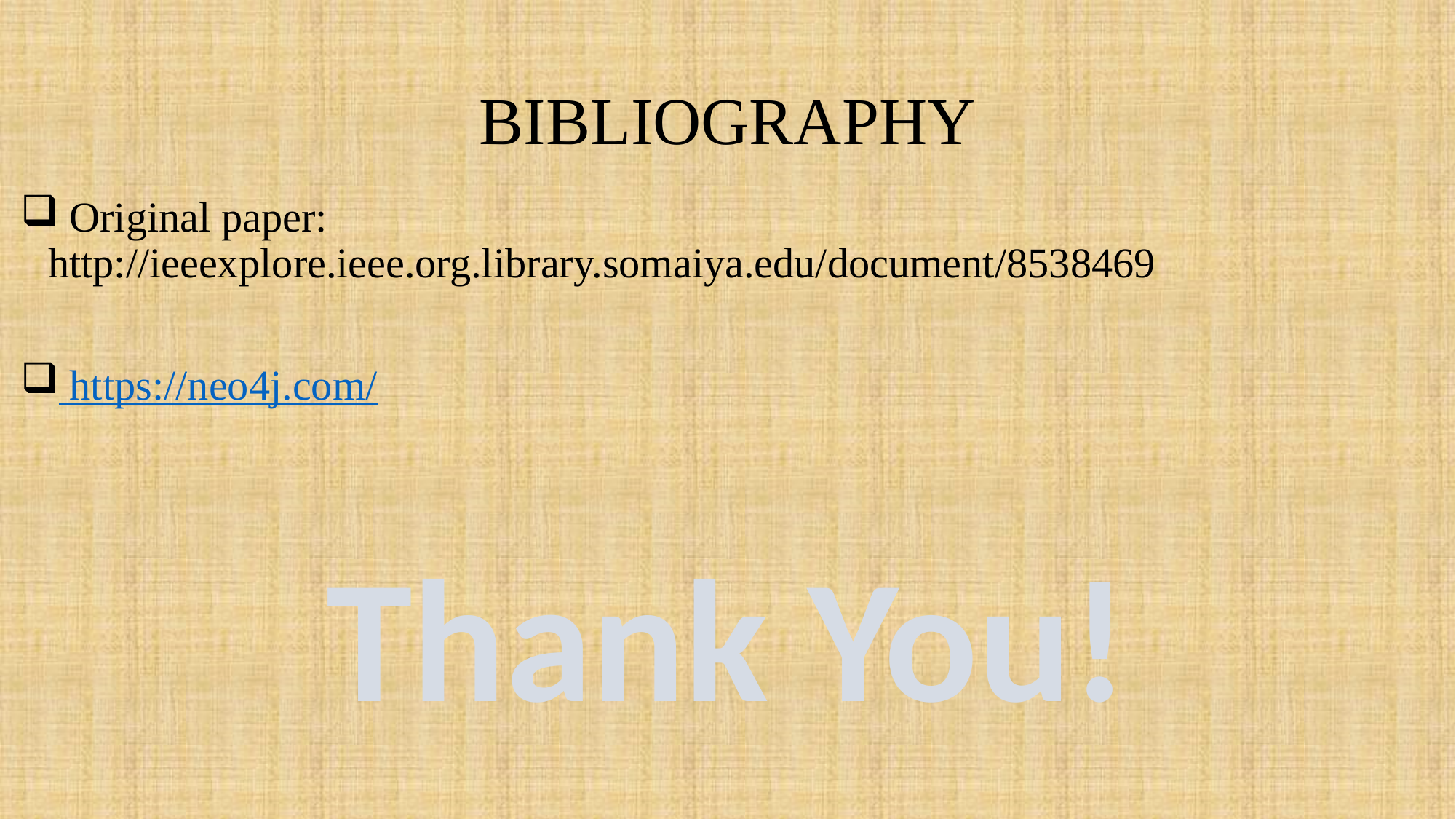

# BIBLIOGRAPHY
 Original paper: http://ieeexplore.ieee.org.library.somaiya.edu/document/8538469

 https://neo4j.com/

Thank You!